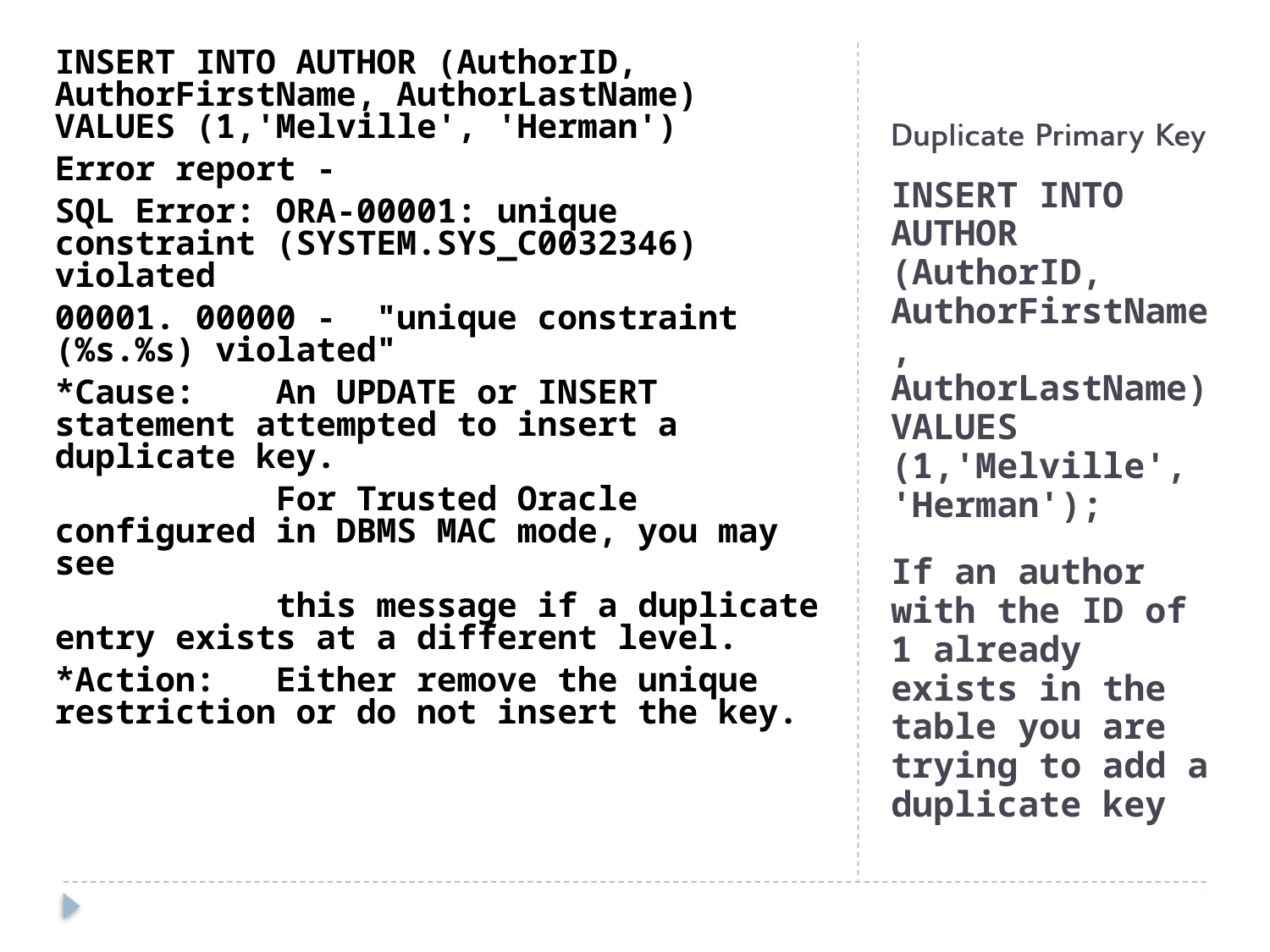

INSERT INTO AUTHOR (AuthorID, AuthorFirstName, AuthorLastName) VALUES (1,'Melville', 'Herman')
Error report -
SQL Error: ORA-00001: unique constraint (SYSTEM.SYS_C0032346) violated
00001. 00000 -  "unique constraint (%s.%s) violated"
*Cause:    An UPDATE or INSERT statement attempted to insert a duplicate key.
           For Trusted Oracle configured in DBMS MAC mode, you may see
           this message if a duplicate entry exists at a different level.
*Action:   Either remove the unique restriction or do not insert the key.
# Duplicate Primary Key
INSERT INTO AUTHOR (AuthorID, AuthorFirstName, AuthorLastName) VALUES (1,'Melville', 'Herman');
If an author with the ID of 1 already exists in the table you are trying to add a duplicate key